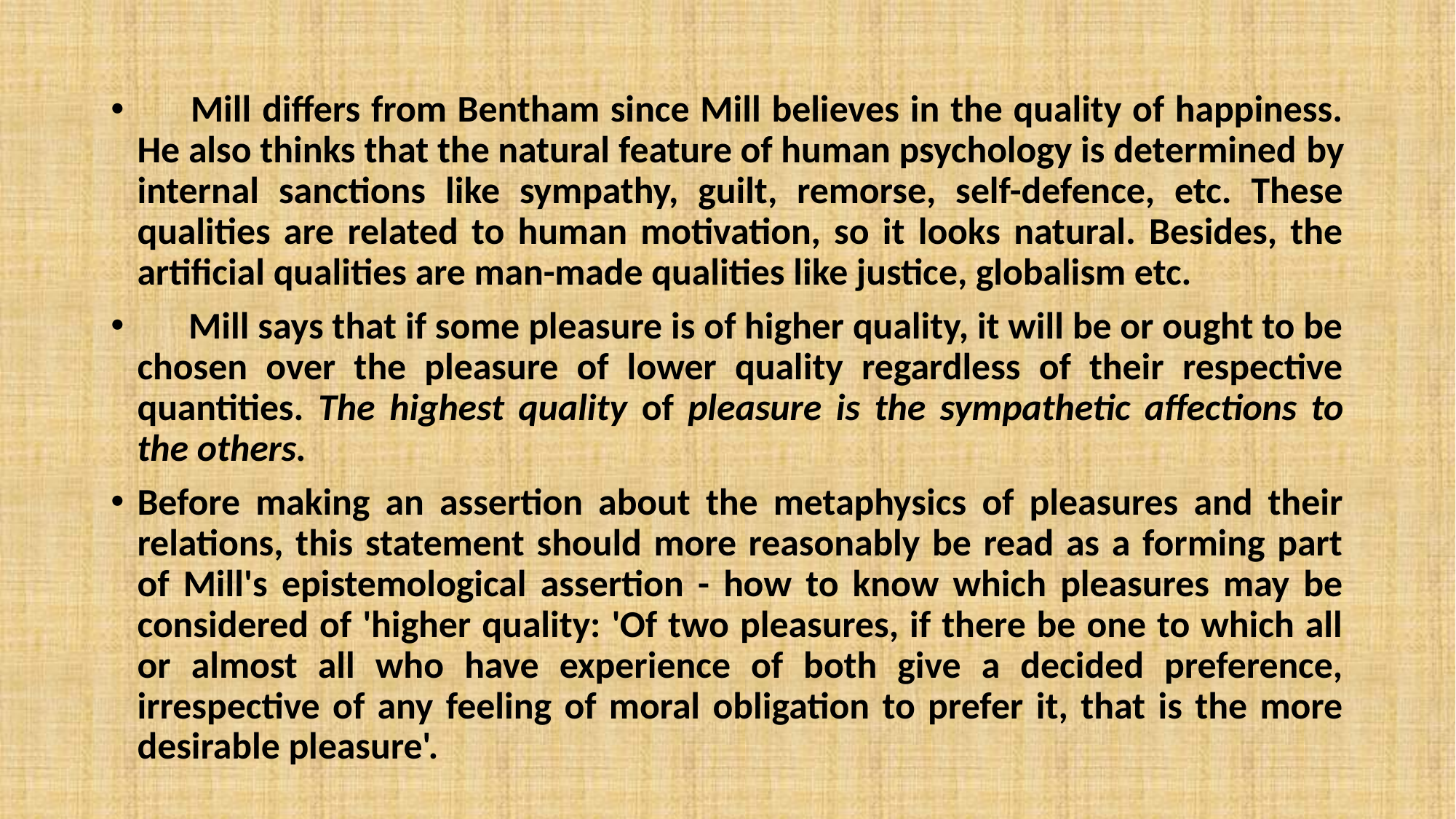

#
      Mill differs from Bentham since Mill believes in the quality of happiness. He also thinks that the natural feature of human psychology is determined by internal sanctions like sympathy, guilt, remorse, self-defence, etc. These qualities are related to human motivation, so it looks natural. Besides, the artificial qualities are man-made qualities like justice, globalism etc.
      Mill says that if some pleasure is of higher quality, it will be or ought to be chosen over the pleasure of lower quality regardless of their respective quantities. The highest quality of pleasure is the sympathetic affections to the others.
Before making an assertion about the metaphysics of pleasures and their relations, this statement should more reasonably be read as a forming part of Mill's epistemological assertion - how to know which pleasures may be considered of 'higher quality: 'Of two pleasures, if there be one to which all or almost all who have experience of both give a decided preference, irrespective of any feeling of moral obligation to prefer it, that is the more desirable pleasure'.